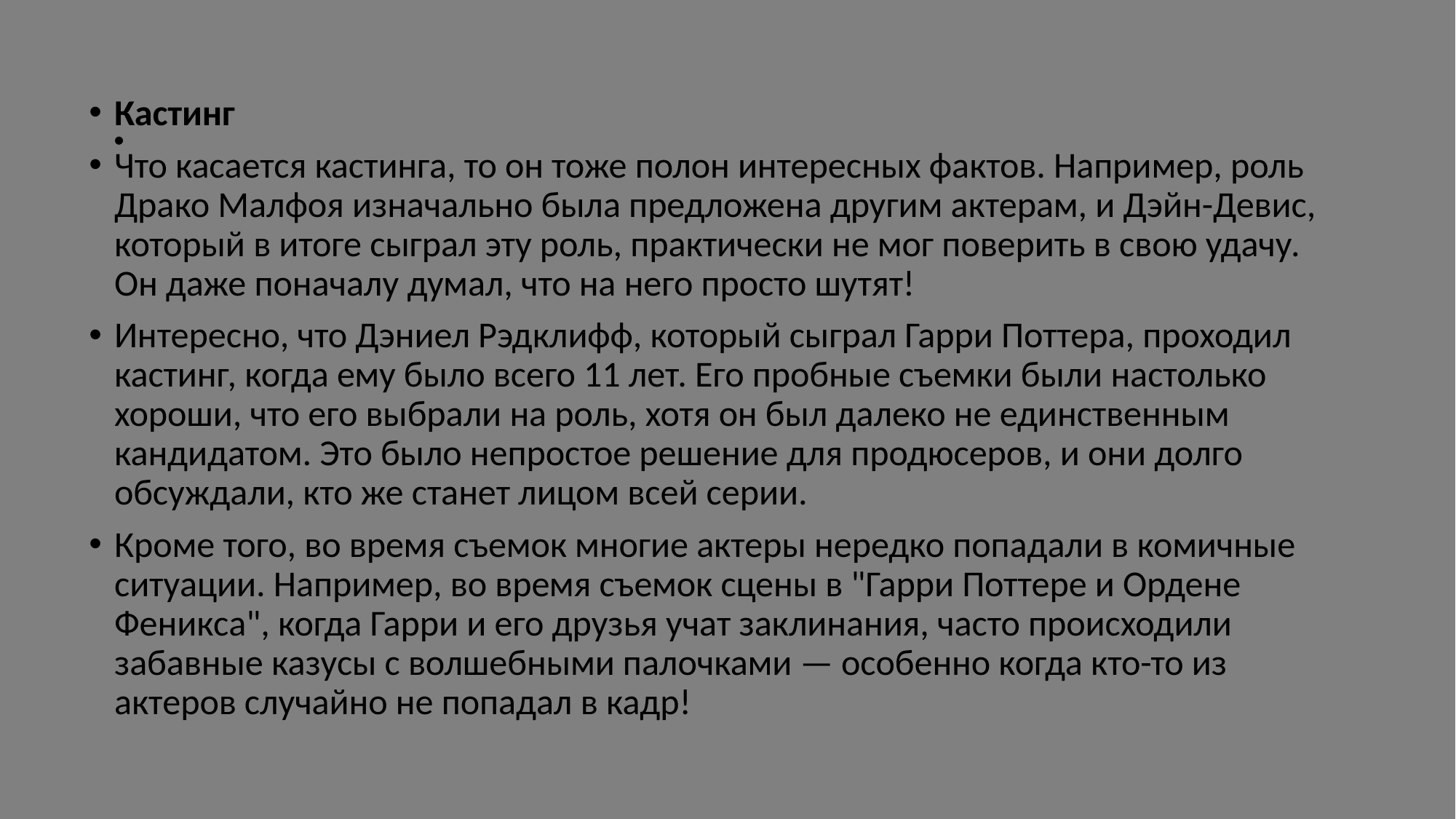

# .
Кастинг
Что касается кастинга, то он тоже полон интересных фактов. Например, роль Драко Малфоя изначально была предложена другим актерам, и Дэйн-Девис, который в итоге сыграл эту роль, практически не мог поверить в свою удачу. Он даже поначалу думал, что на него просто шутят!
Интересно, что Дэниел Рэдклифф, который сыграл Гарри Поттера, проходил кастинг, когда ему было всего 11 лет. Его пробные съемки были настолько хороши, что его выбрали на роль, хотя он был далеко не единственным кандидатом. Это было непростое решение для продюсеров, и они долго обсуждали, кто же станет лицом всей серии.
Кроме того, во время съемок многие актеры нередко попадали в комичные ситуации. Например, во время съемок сцены в "Гарри Поттере и Ордене Феникса", когда Гарри и его друзья учат заклинания, часто происходили забавные казусы с волшебными палочками — особенно когда кто-то из актеров случайно не попадал в кадр!